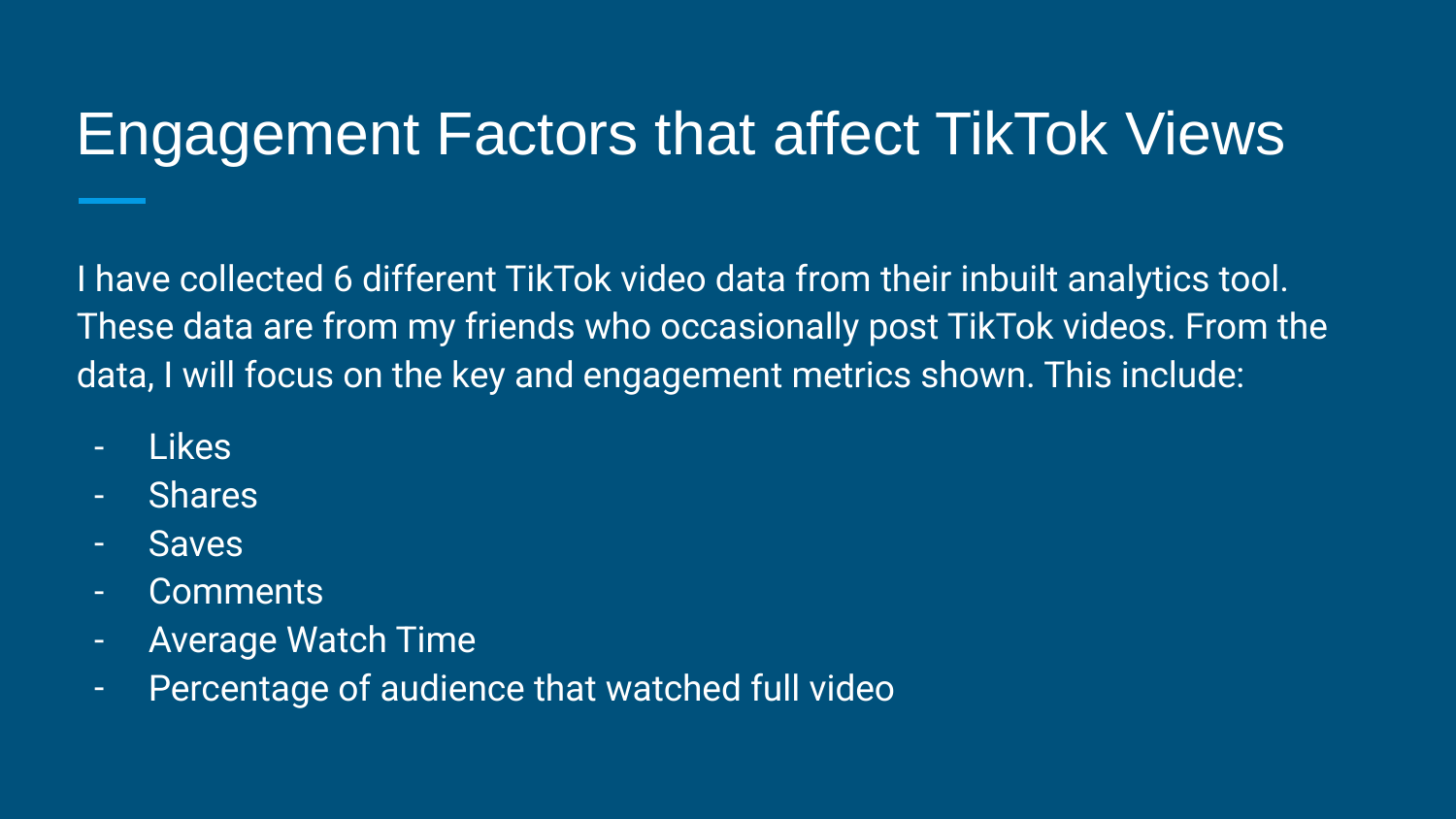

# Engagement Factors that affect TikTok Views
I have collected 6 different TikTok video data from their inbuilt analytics tool. These data are from my friends who occasionally post TikTok videos. From the data, I will focus on the key and engagement metrics shown. This include:
Likes
Shares
Saves
Comments
Average Watch Time
Percentage of audience that watched full video